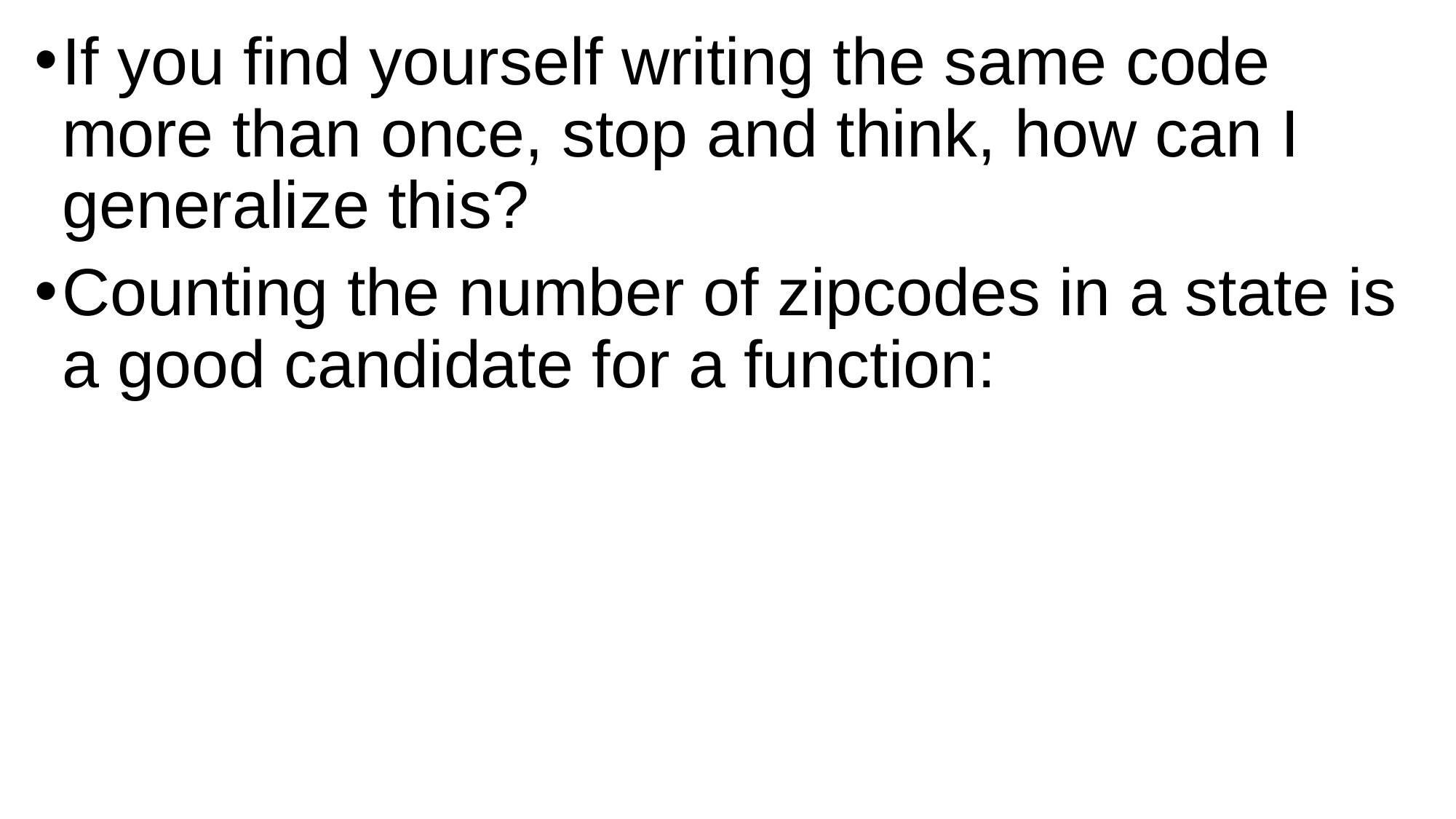

If you find yourself writing the same code more than once, stop and think, how can I generalize this?
Counting the number of zipcodes in a state is a good candidate for a function: